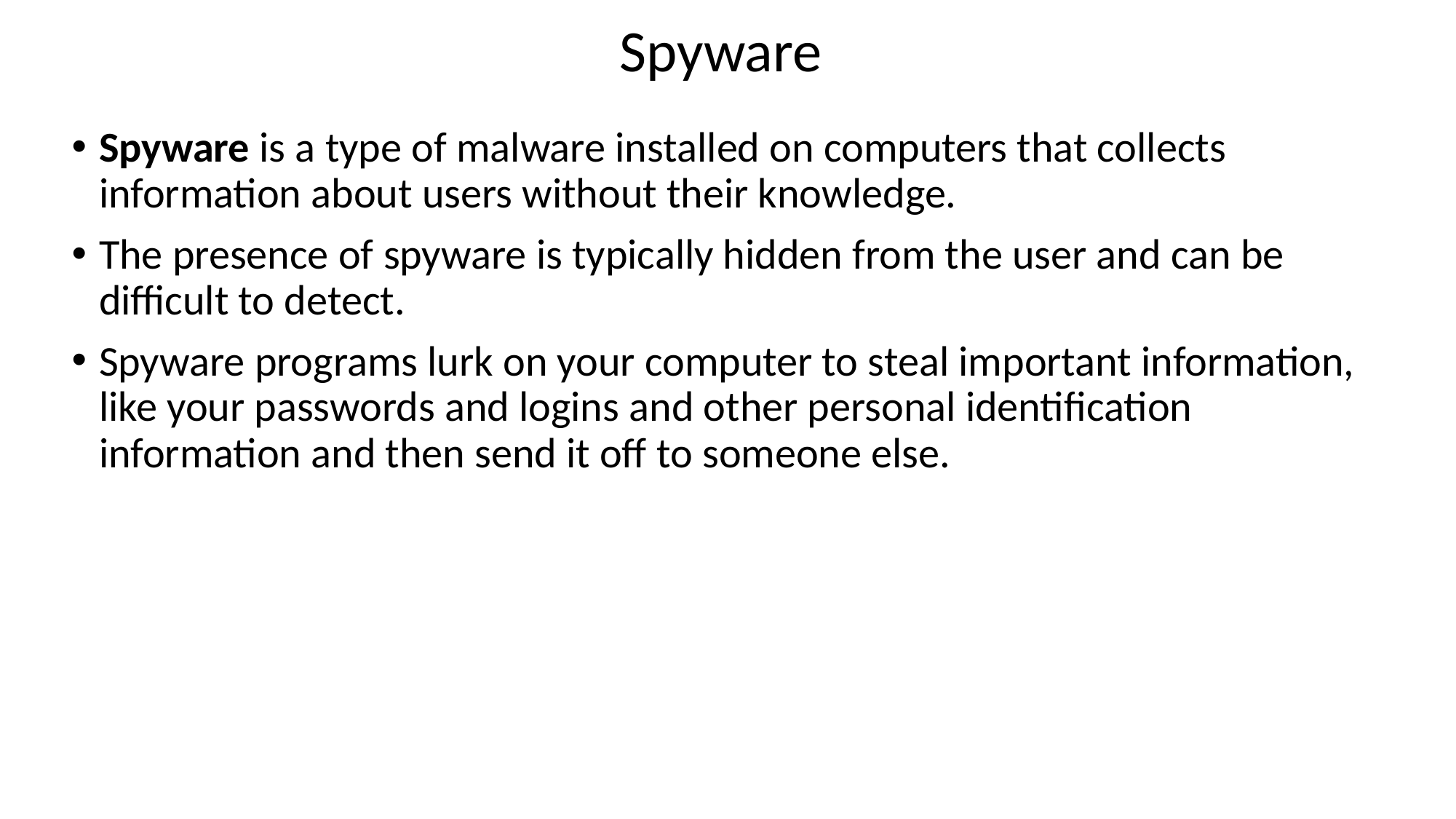

# Spyware
Spyware is a type of malware installed on computers that collects information about users without their knowledge.
The presence of spyware is typically hidden from the user and can be difficult to detect.
Spyware programs lurk on your computer to steal important information, like your passwords and logins and other personal identification information and then send it off to someone else.